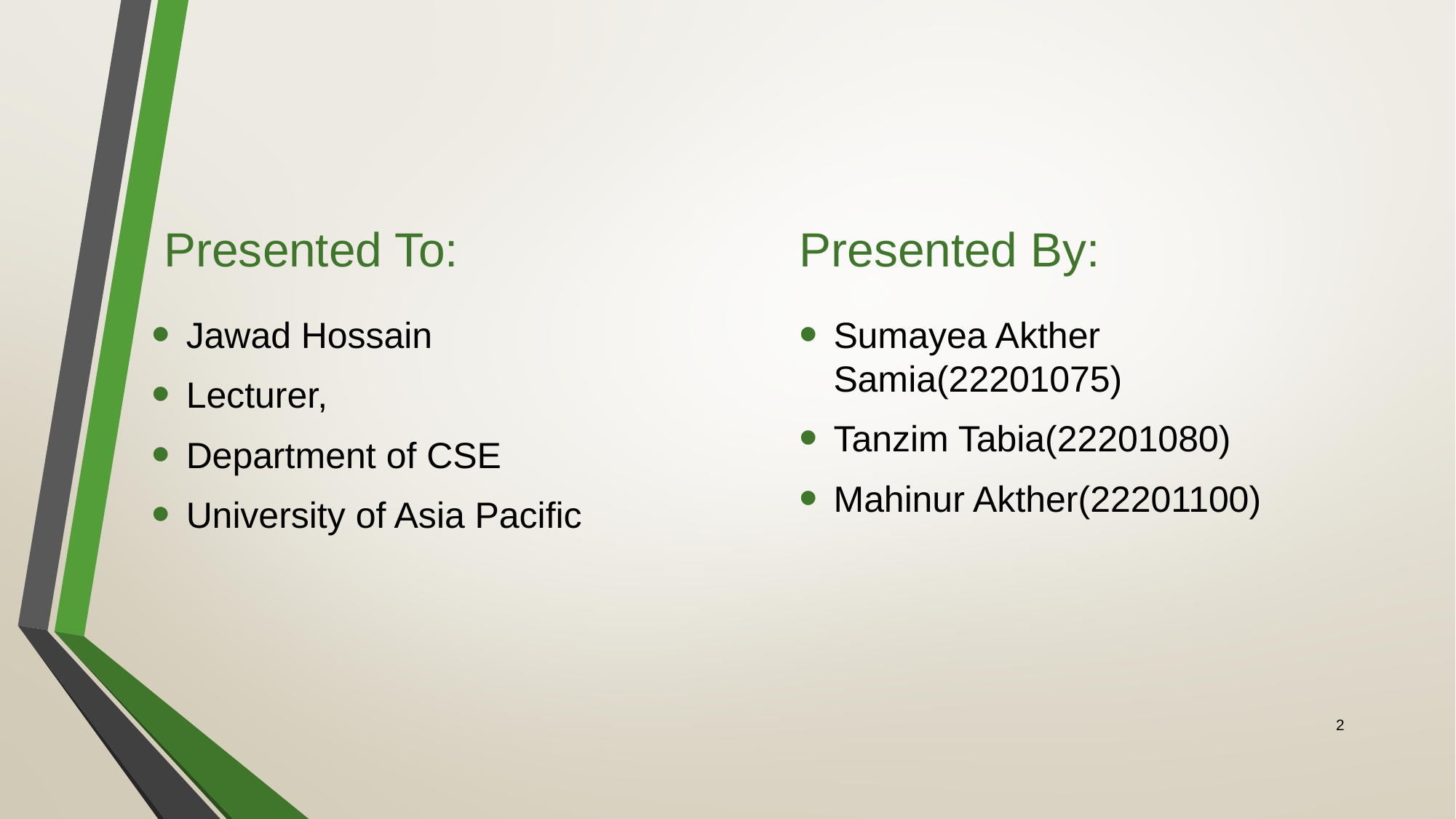

Presented To:
Presented By:
Jawad Hossain
Lecturer,
Department of CSE
University of Asia Pacific
Sumayea Akther Samia(22201075)
Tanzim Tabia(22201080)
Mahinur Akther(22201100)

2